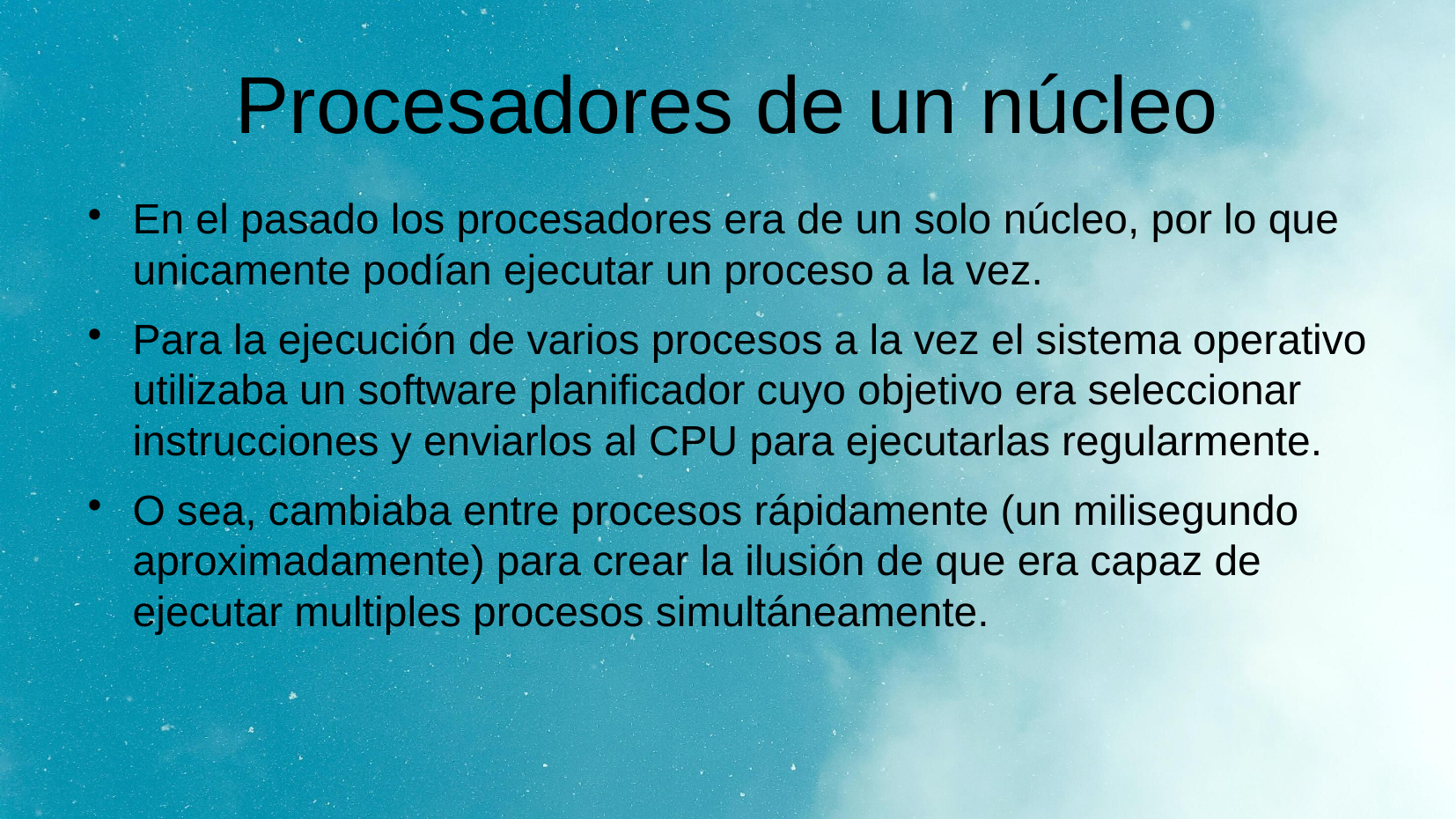

# Procesadores de un núcleo
En el pasado los procesadores era de un solo núcleo, por lo que unicamente podían ejecutar un proceso a la vez.
Para la ejecución de varios procesos a la vez el sistema operativo utilizaba un software planificador cuyo objetivo era seleccionar instrucciones y enviarlos al CPU para ejecutarlas regularmente.
O sea, cambiaba entre procesos rápidamente (un milisegundo aproximadamente) para crear la ilusión de que era capaz de ejecutar multiples procesos simultáneamente.